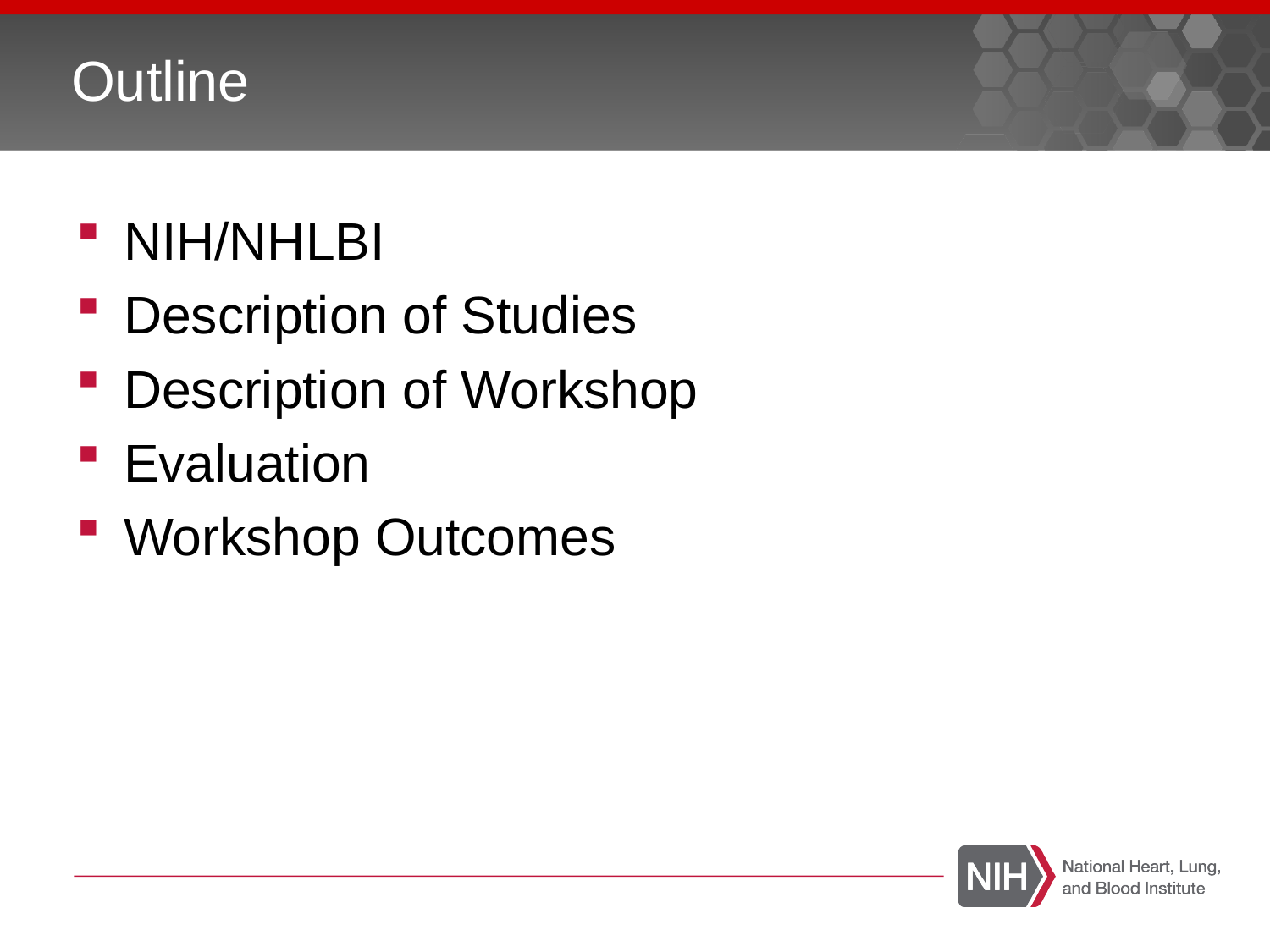

# Outline
NIH/NHLBI
Description of Studies
Description of Workshop
Evaluation
Workshop Outcomes